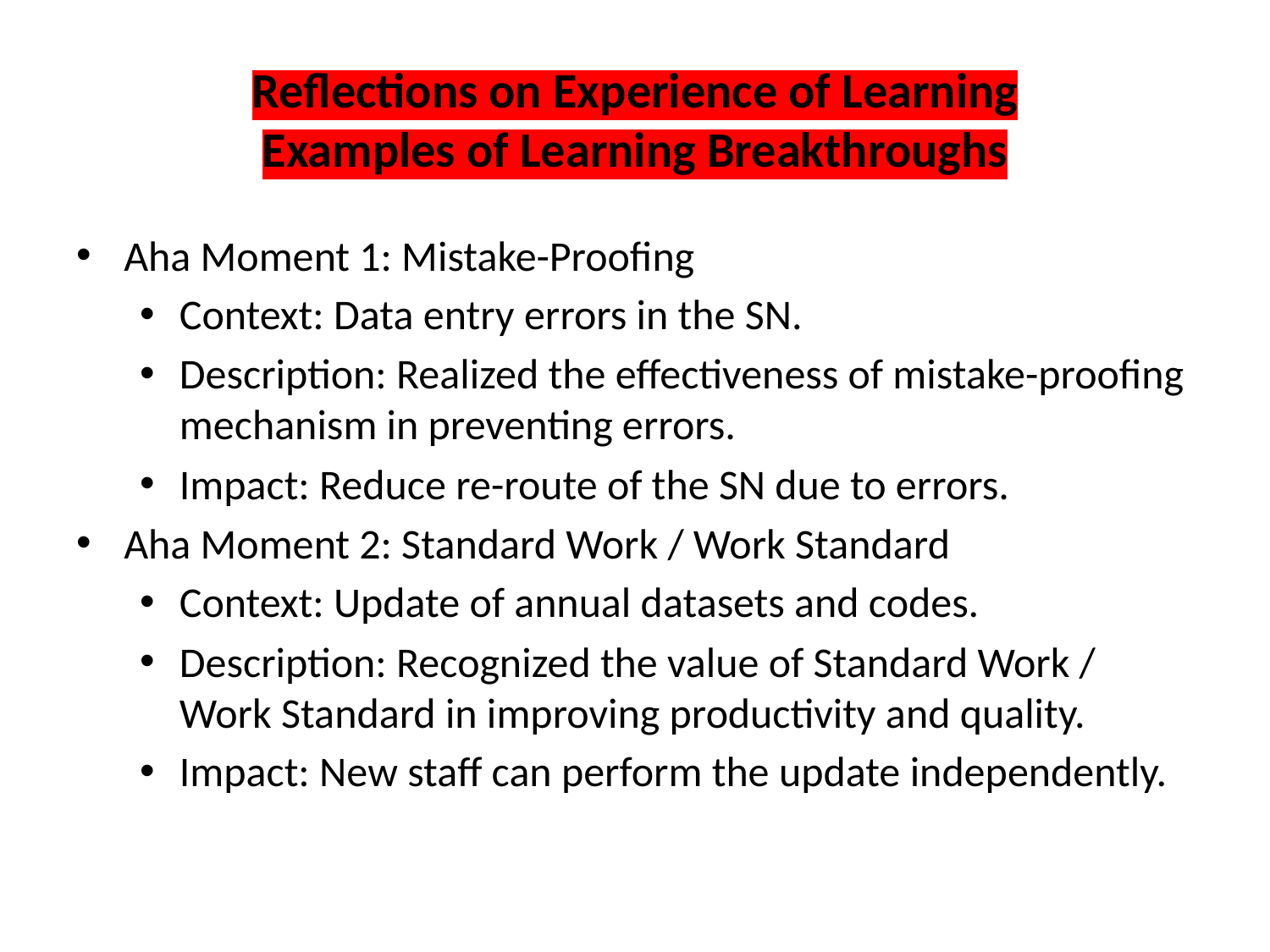

# Reflections on Experience of Learning Examples of Learning Breakthroughs
Aha Moment 1: Mistake-Proofing
Context: Data entry errors in the SN.
Description: Realized the effectiveness of mistake-proofing mechanism in preventing errors.
Impact: Reduce re-route of the SN due to errors.
Aha Moment 2: Standard Work / Work Standard
Context: Update of annual datasets and codes.
Description: Recognized the value of Standard Work / Work Standard in improving productivity and quality.
Impact: New staff can perform the update independently.